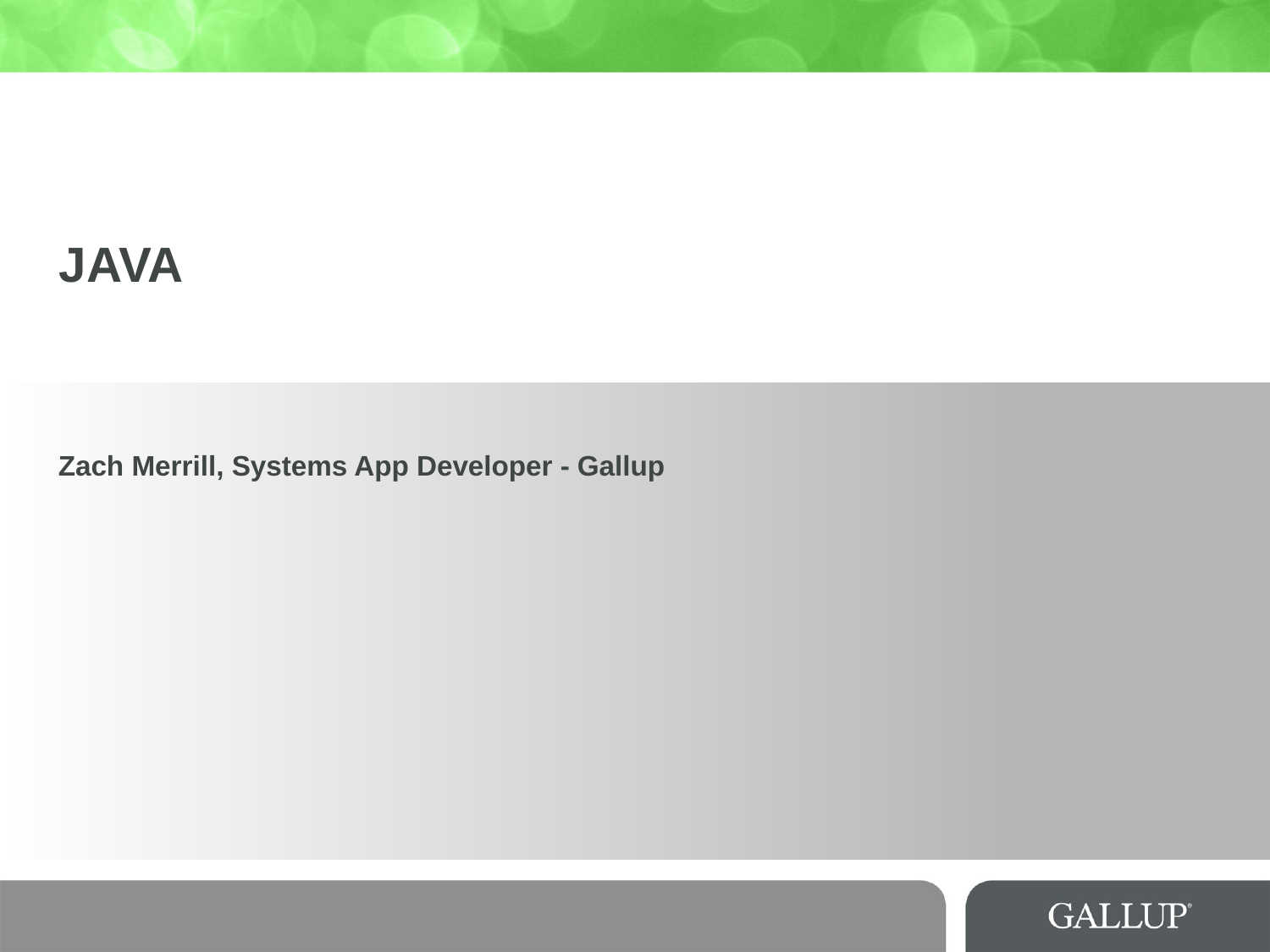

# Java

Zach Merrill, Systems App Developer - Gallup